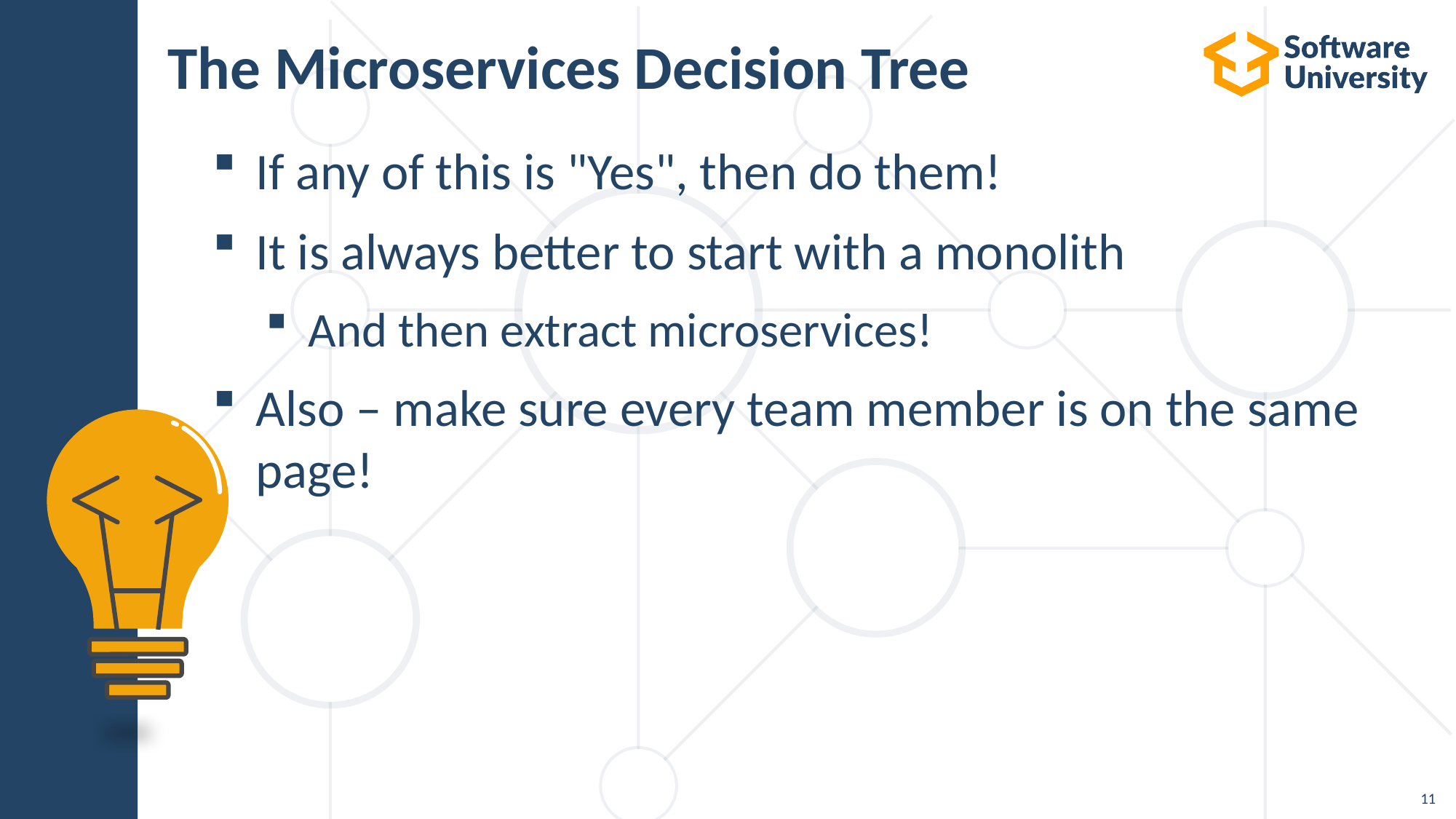

# The Microservices Decision Tree
If any of this is "Yes", then do them!
It is always better to start with a monolith
And then extract microservices!
Also – make sure every team member is on the same page!
11